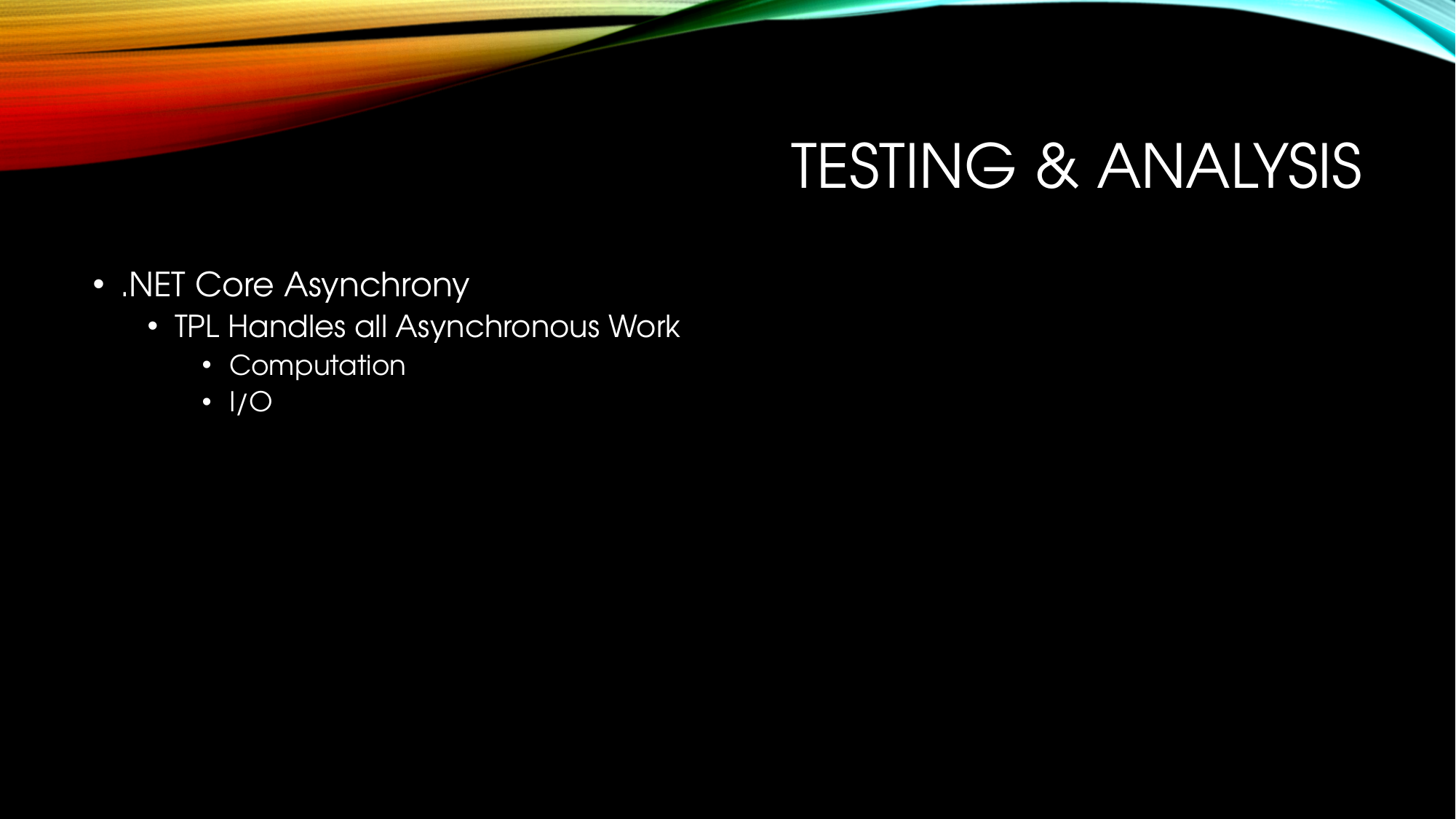

# Testing & Analysis
.NET Core Asynchrony
TPL Handles all Asynchronous Work
Computation
I/O